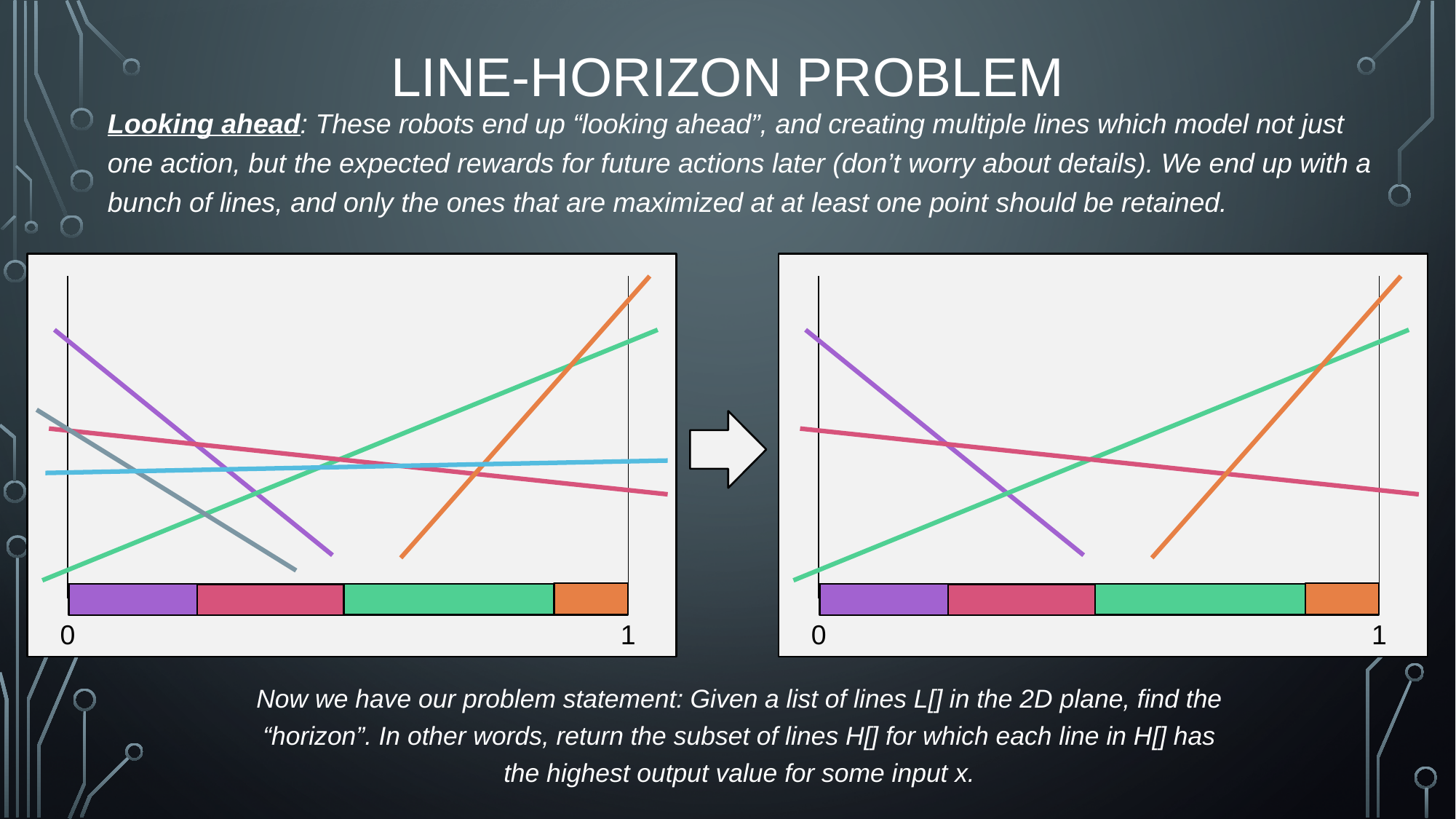

# Line-Horizon Problem
Looking ahead: These robots end up “looking ahead”, and creating multiple lines which model not just one action, but the expected rewards for future actions later (don’t worry about details). We end up with a bunch of lines, and only the ones that are maximized at at least one point should be retained.

0
1

0
1

Now we have our problem statement: Given a list of lines L[] in the 2D plane, find the “horizon”. In other words, return the subset of lines H[] for which each line in H[] has the highest output value for some input x.